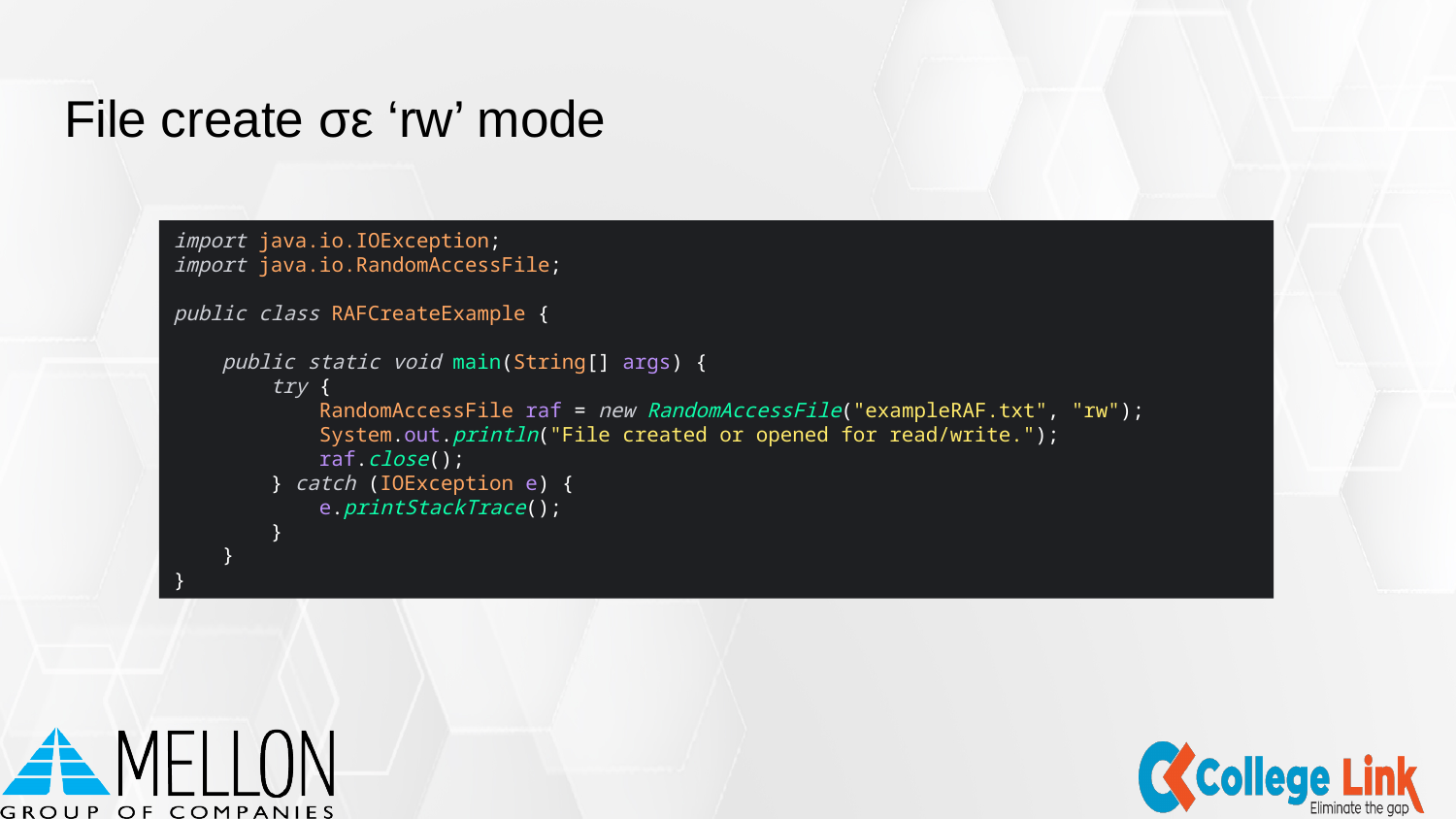

# File create σε ‘rw’ mode
import java.io.IOException;
import java.io.RandomAccessFile;
public class RAFCreateExample {
    public static void main(String[] args) {
        try {
            RandomAccessFile raf = new RandomAccessFile("exampleRAF.txt", "rw");
            System.out.println("File created or opened for read/write.");
            raf.close();
        } catch (IOException e) {
            e.printStackTrace();
        }
    }
}